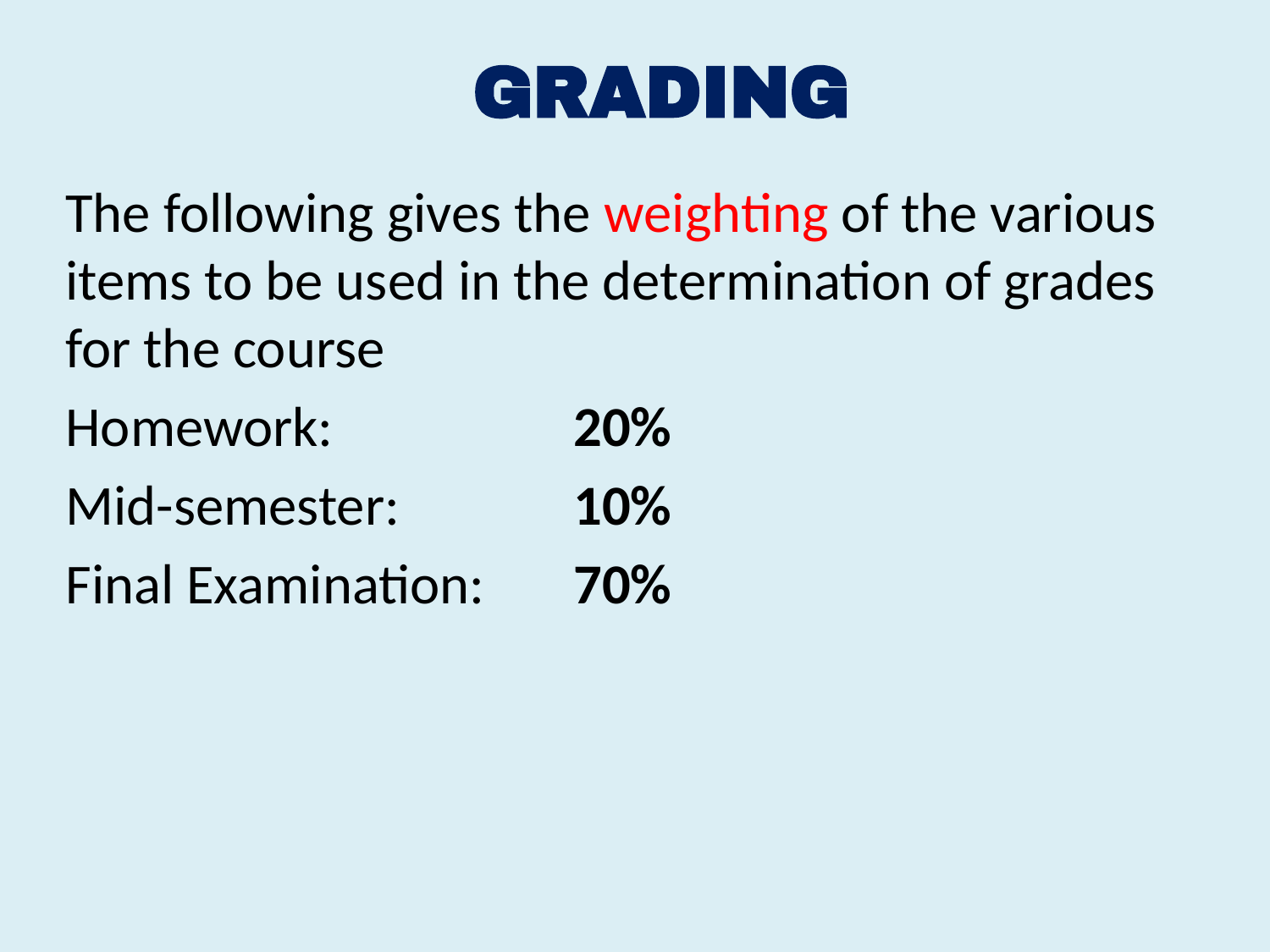

# GRADING
The following gives the weighting of the various items to be used in the determination of grades for the course
Homework:  		20%
Mid-semester:		10%
Final Examination: 	70%